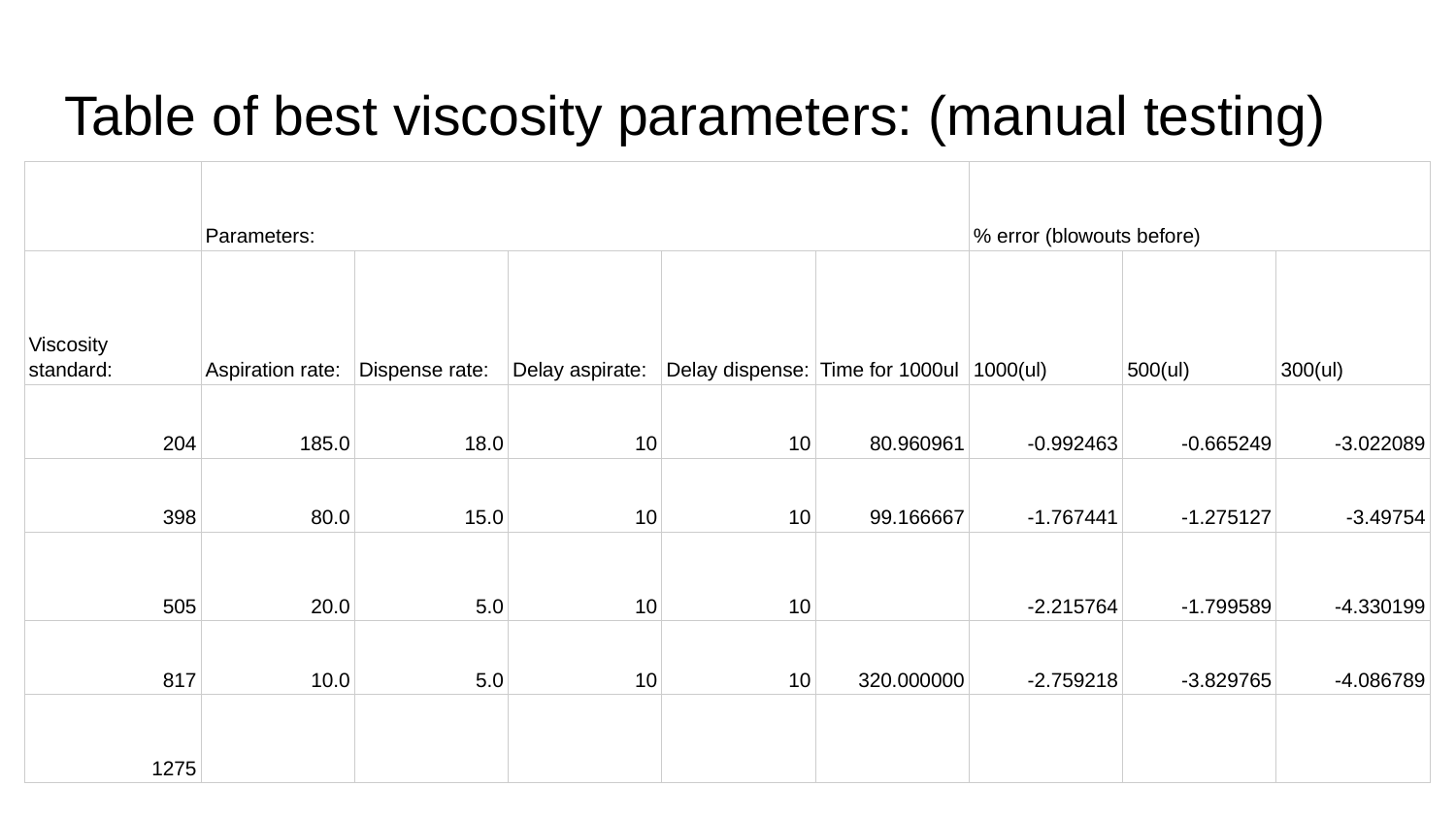

# Table of best viscosity parameters: (manual testing)
|  | Parameters: |  |  |  |  | % error (blowouts before) |  |  |
| --- | --- | --- | --- | --- | --- | --- | --- | --- |
| Viscosity standard: | Aspiration rate: | Dispense rate: | Delay aspirate: | Delay dispense: | Time for 1000ul | 1000(ul) | 500(ul) | 300(ul) |
| 204 | 185.0 | 18.0 | 10 | 10 | 80.960961 | -0.992463 | -0.665249 | -3.022089 |
| 398 | 80.0 | 15.0 | 10 | 10 | 99.166667 | -1.767441 | -1.275127 | -3.49754 |
| 505 | 20.0 | 5.0 | 10 | 10 |  | -2.215764 | -1.799589 | -4.330199 |
| 817 | 10.0 | 5.0 | 10 | 10 | 320.000000 | -2.759218 | -3.829765 | -4.086789 |
| 1275 |  |  |  |  |  |  |  |  |